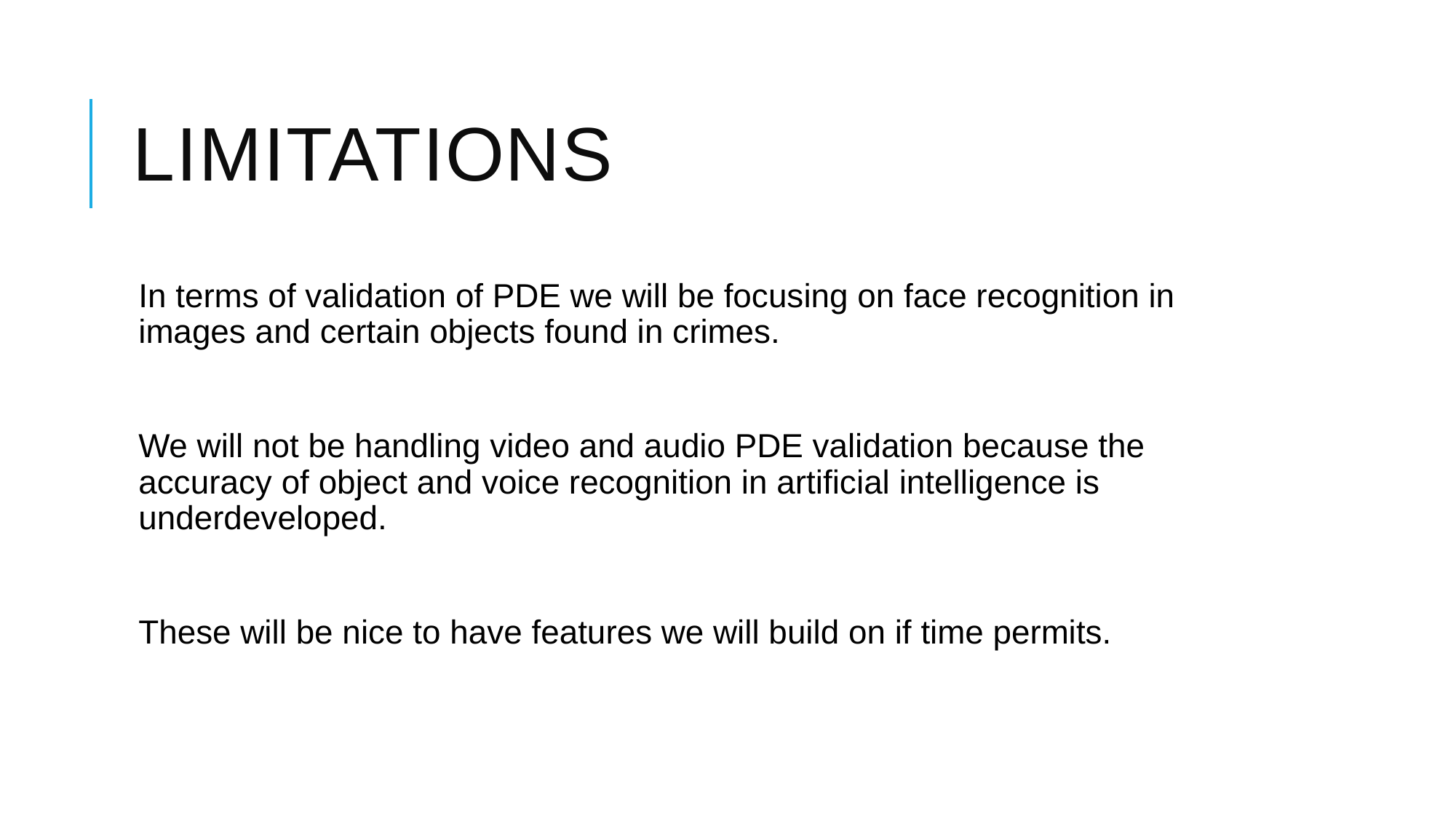

# Limitations
In terms of validation of PDE we will be focusing on face recognition in images and certain objects found in crimes.

We will not be handling video and audio PDE validation because the accuracy of object and voice recognition in artificial intelligence is underdeveloped.

These will be nice to have features we will build on if time permits.